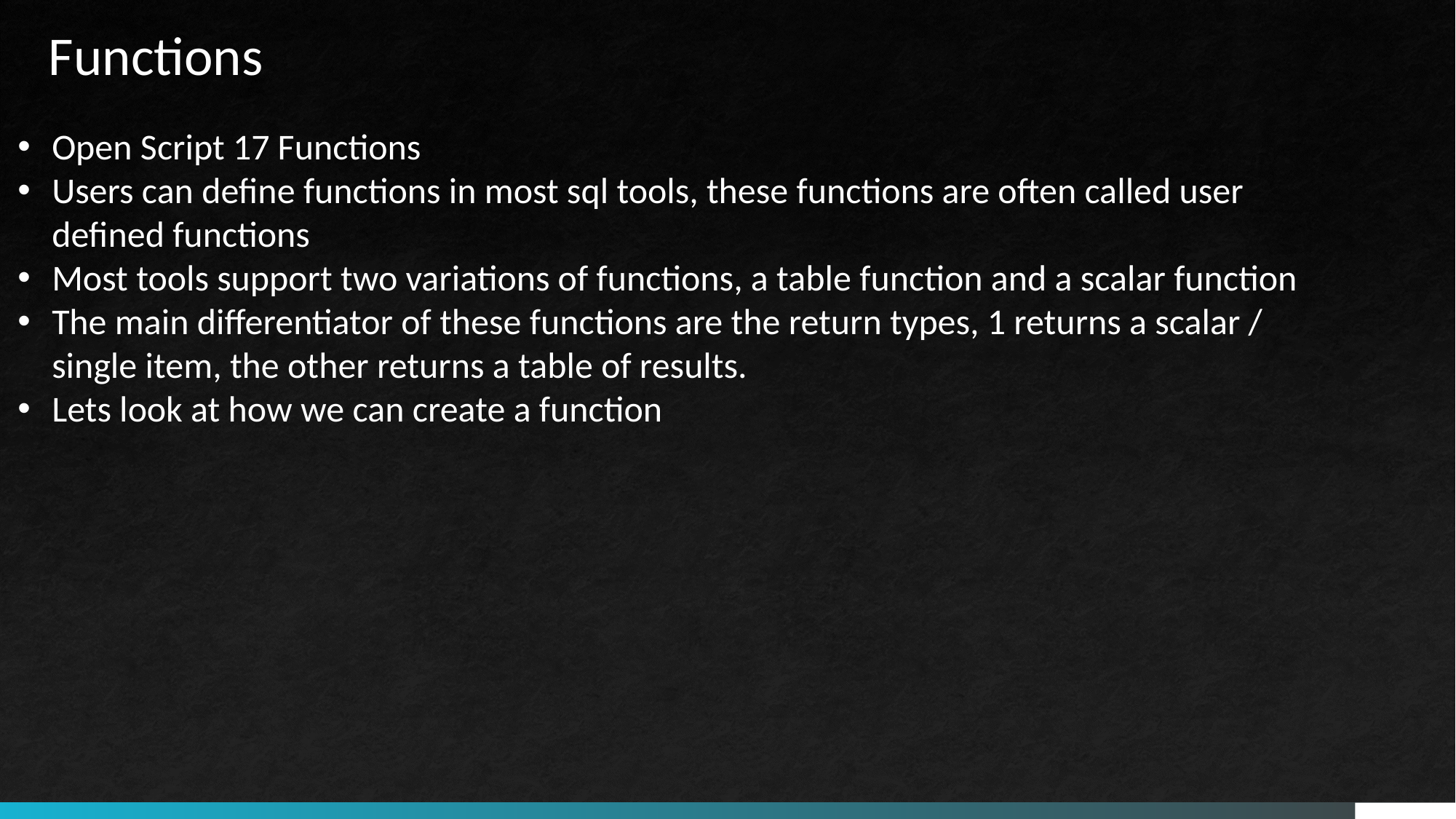

Functions
Open Script 17 Functions
Users can define functions in most sql tools, these functions are often called user defined functions
Most tools support two variations of functions, a table function and a scalar function
The main differentiator of these functions are the return types, 1 returns a scalar / single item, the other returns a table of results.
Lets look at how we can create a function